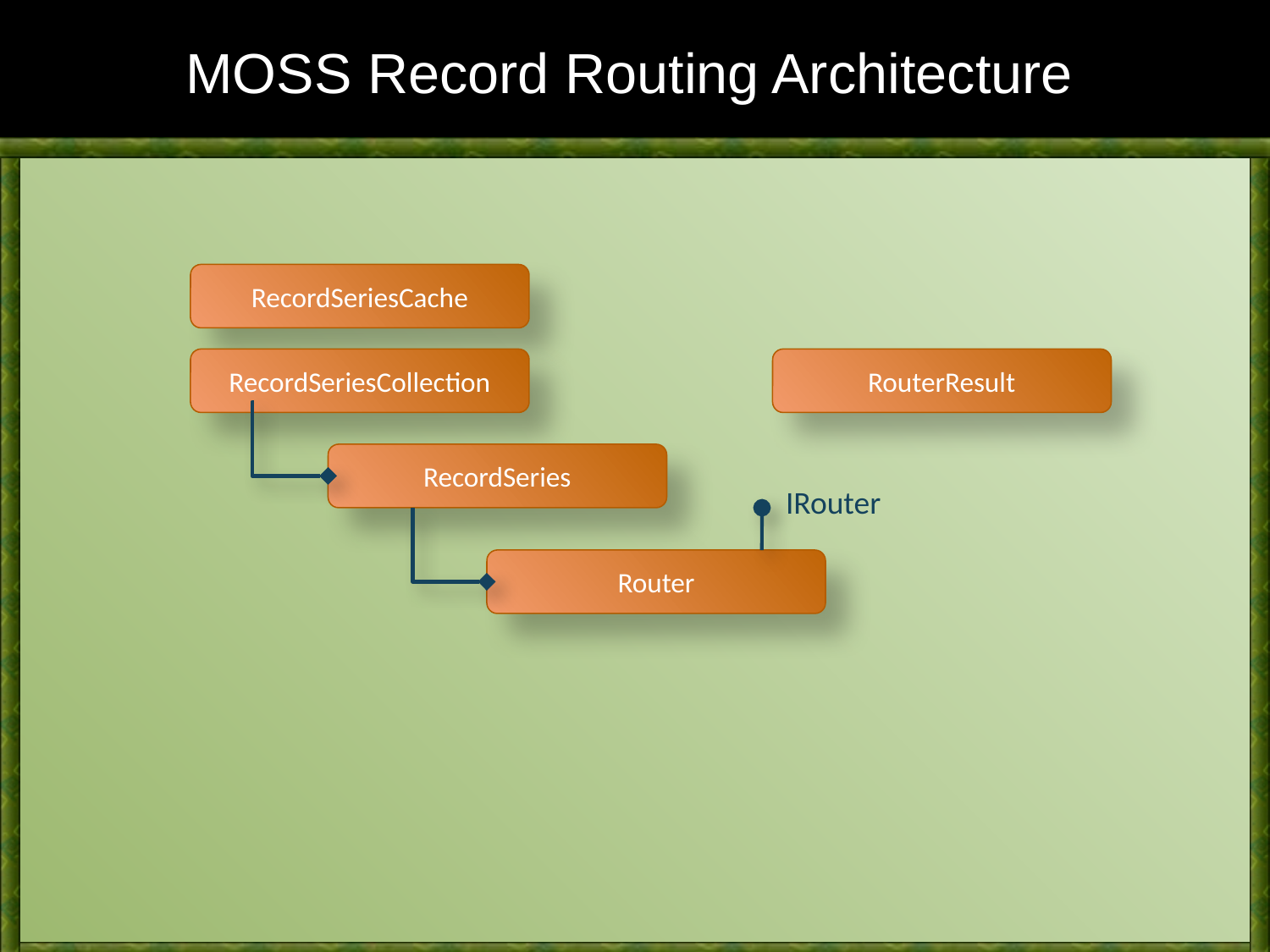

# MOSS Record Routing Architecture
RecordSeriesCache
RecordSeriesCollection
RouterResult
RecordSeries
IRouter
Router